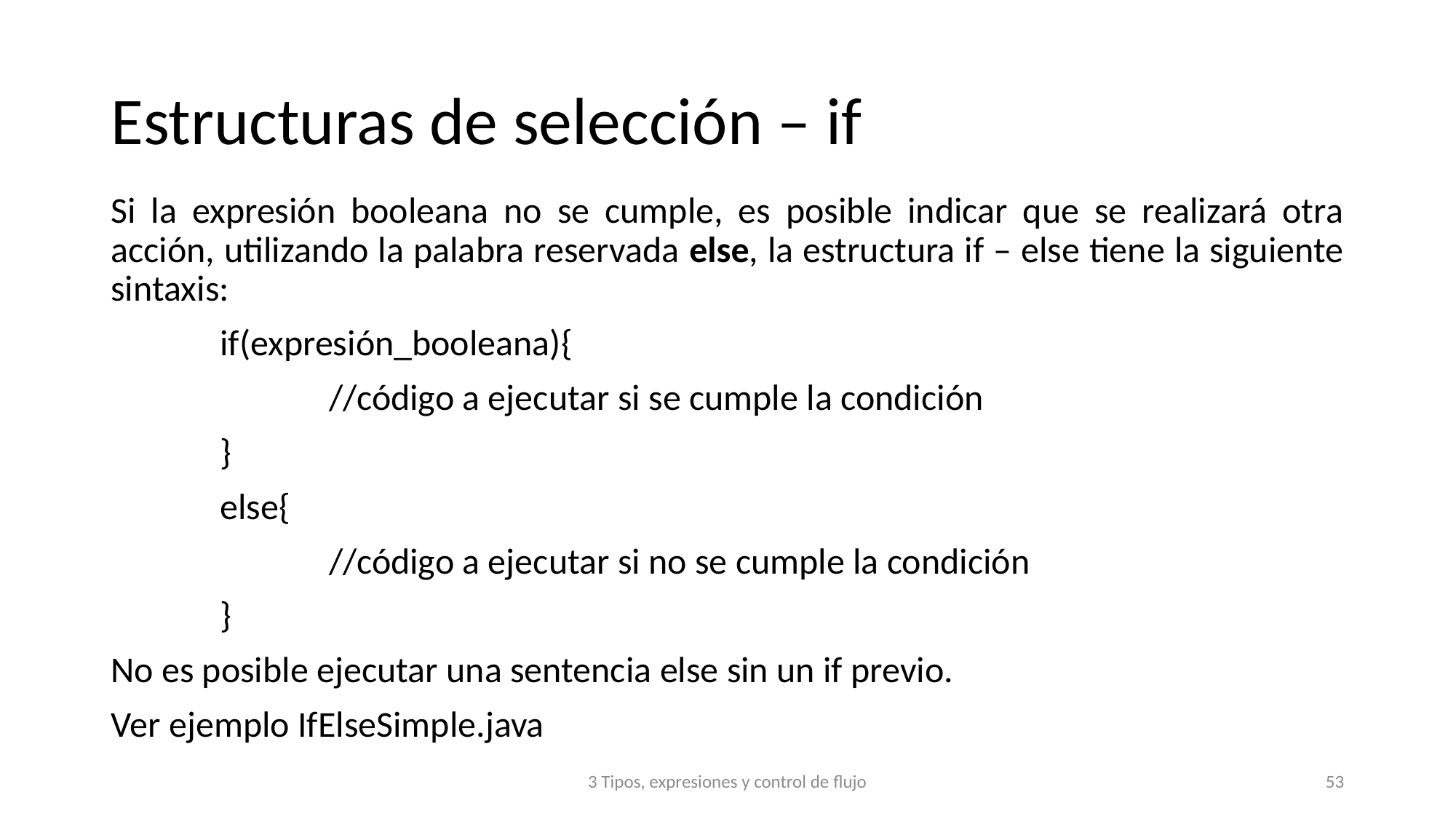

# Estructuras de selección – if
Si la expresión booleana no se cumple, es posible indicar que se realizará otra acción, utilizando la palabra reservada else, la estructura if – else tiene la siguiente sintaxis:
	if(expresión_booleana){
		//código a ejecutar si se cumple la condición
	}
	else{
		//código a ejecutar si no se cumple la condición
	}
No es posible ejecutar una sentencia else sin un if previo.
Ver ejemplo IfElseSimple.java
3 Tipos, expresiones y control de flujo
53